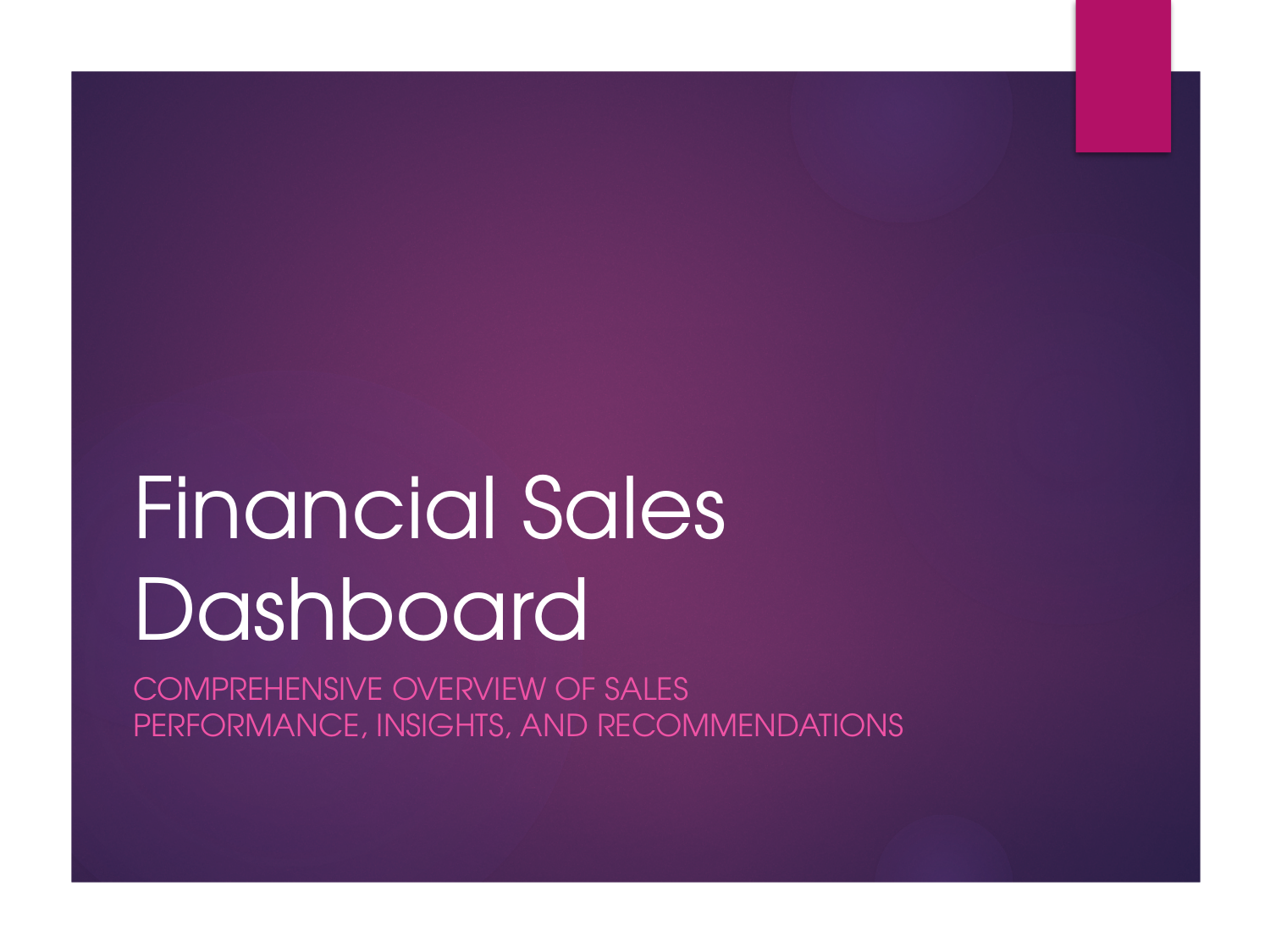

# Financial Sales Dashboard
Comprehensive overview of sales performance, insights, and recommendations